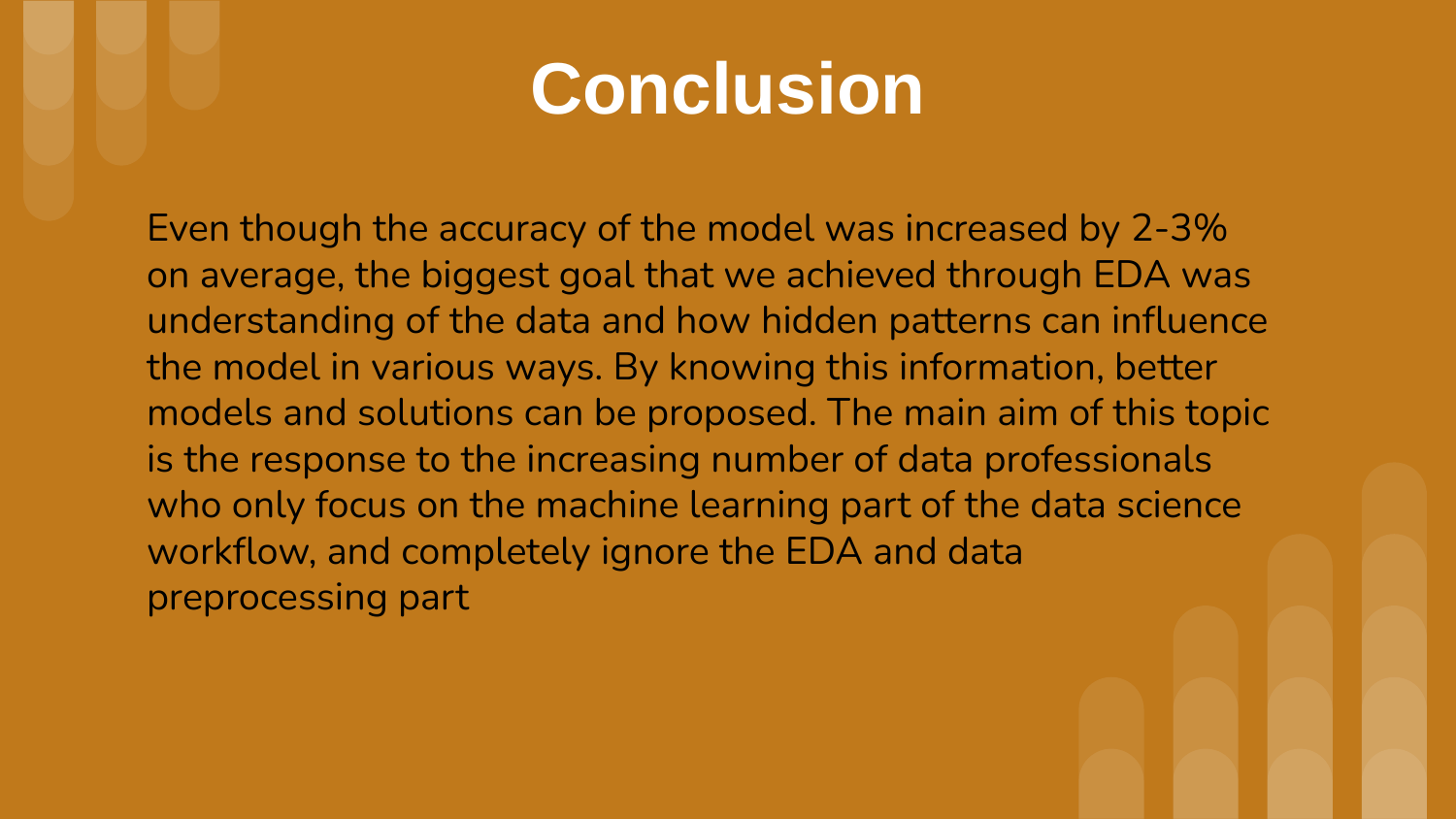

# Conclusion
Even though the accuracy of the model was increased by 2-3% on average, the biggest goal that we achieved through EDA was understanding of the data and how hidden patterns can influence the model in various ways. By knowing this information, better models and solutions can be proposed. The main aim of this topic is the response to the increasing number of data professionals who only focus on the machine learning part of the data science workflow, and completely ignore the EDA and data preprocessing part